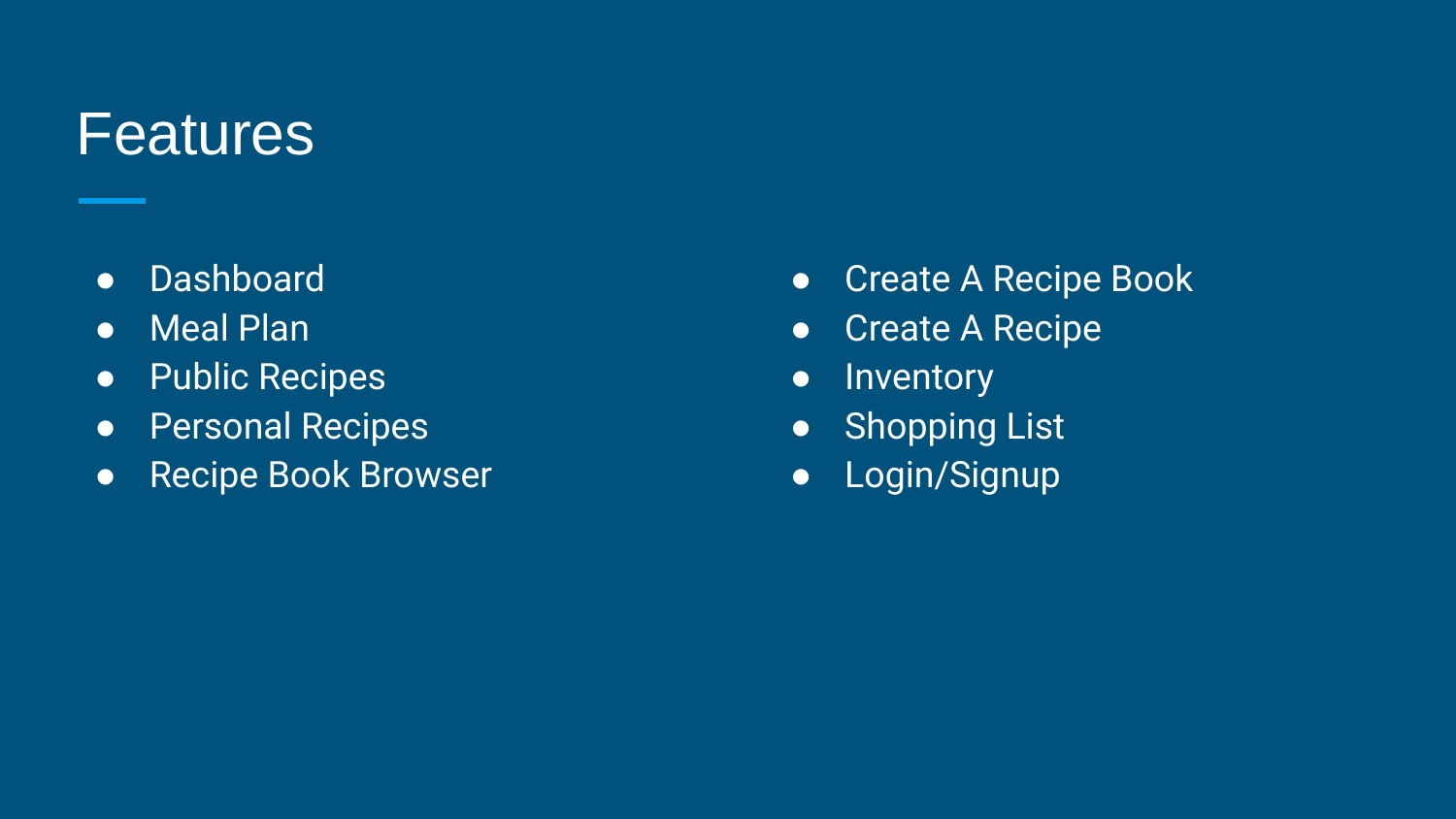

# Features
Dashboard
Meal Plan
Public Recipes
Personal Recipes
Recipe Book Browser
Create A Recipe Book
Create A Recipe
Inventory
Shopping List
Login/Signup